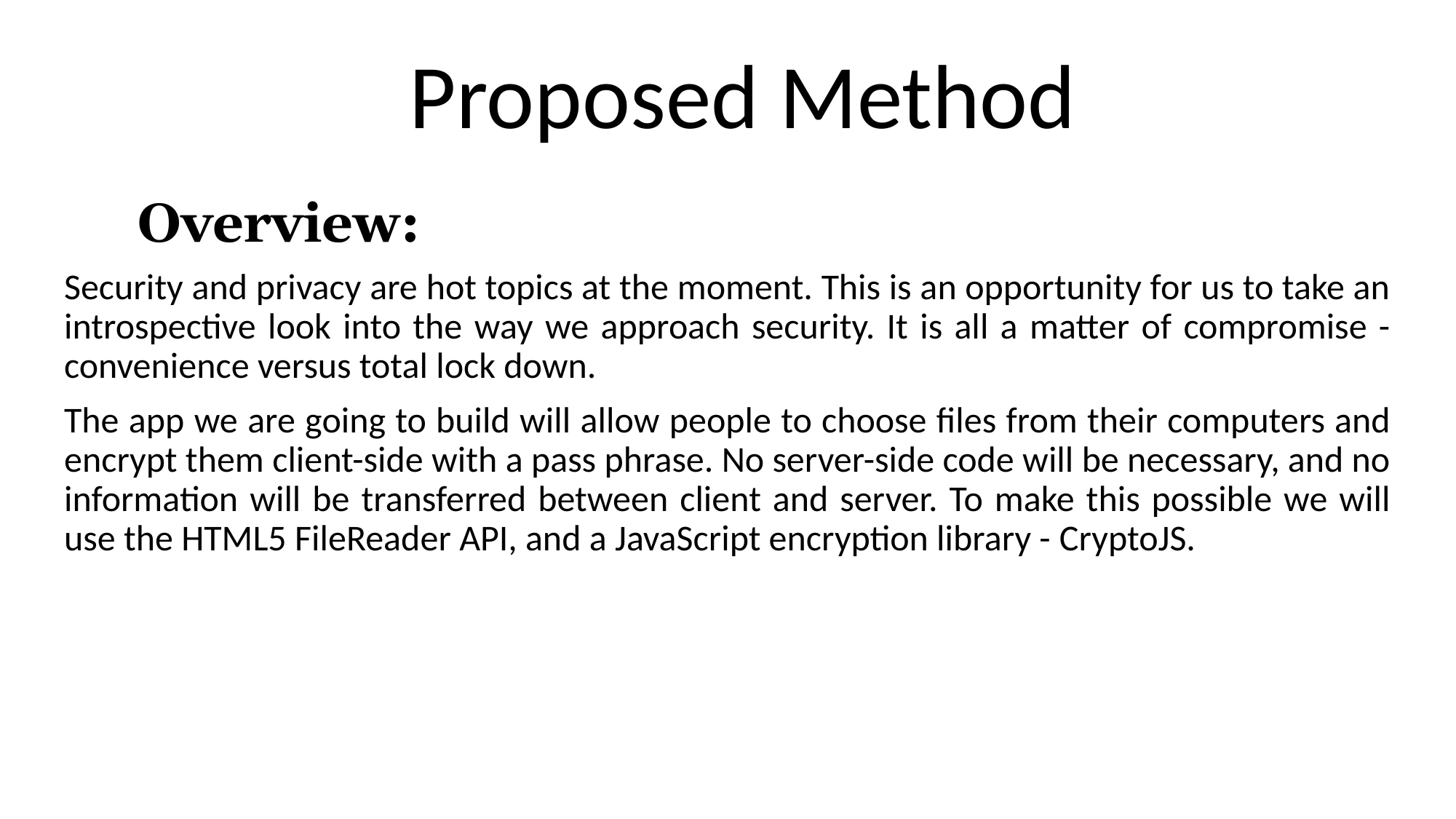

# Proposed Method
Overview:
Security and privacy are hot topics at the moment. This is an opportunity for us to take an introspective look into the way we approach security. It is all a matter of compromise - convenience versus total lock down.
The app we are going to build will allow people to choose files from their computers and encrypt them client-side with a pass phrase. No server-side code will be necessary, and no information will be transferred between client and server. To make this possible we will use the HTML5 FileReader API, and a JavaScript encryption library - CryptoJS.